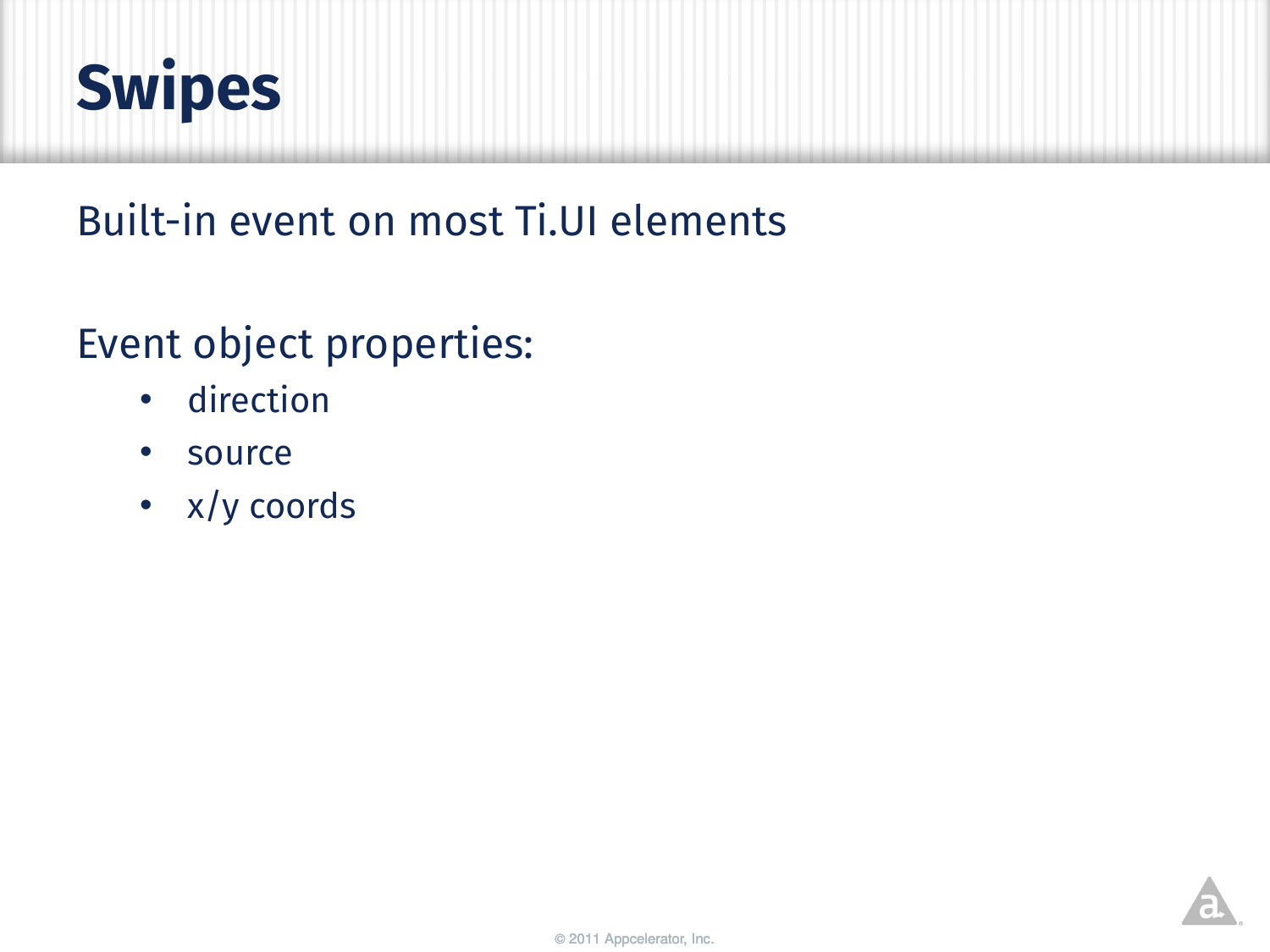

# Swipes
Built-in event on most Ti.UI elements

Event object properties:
direction
source
x/y coords